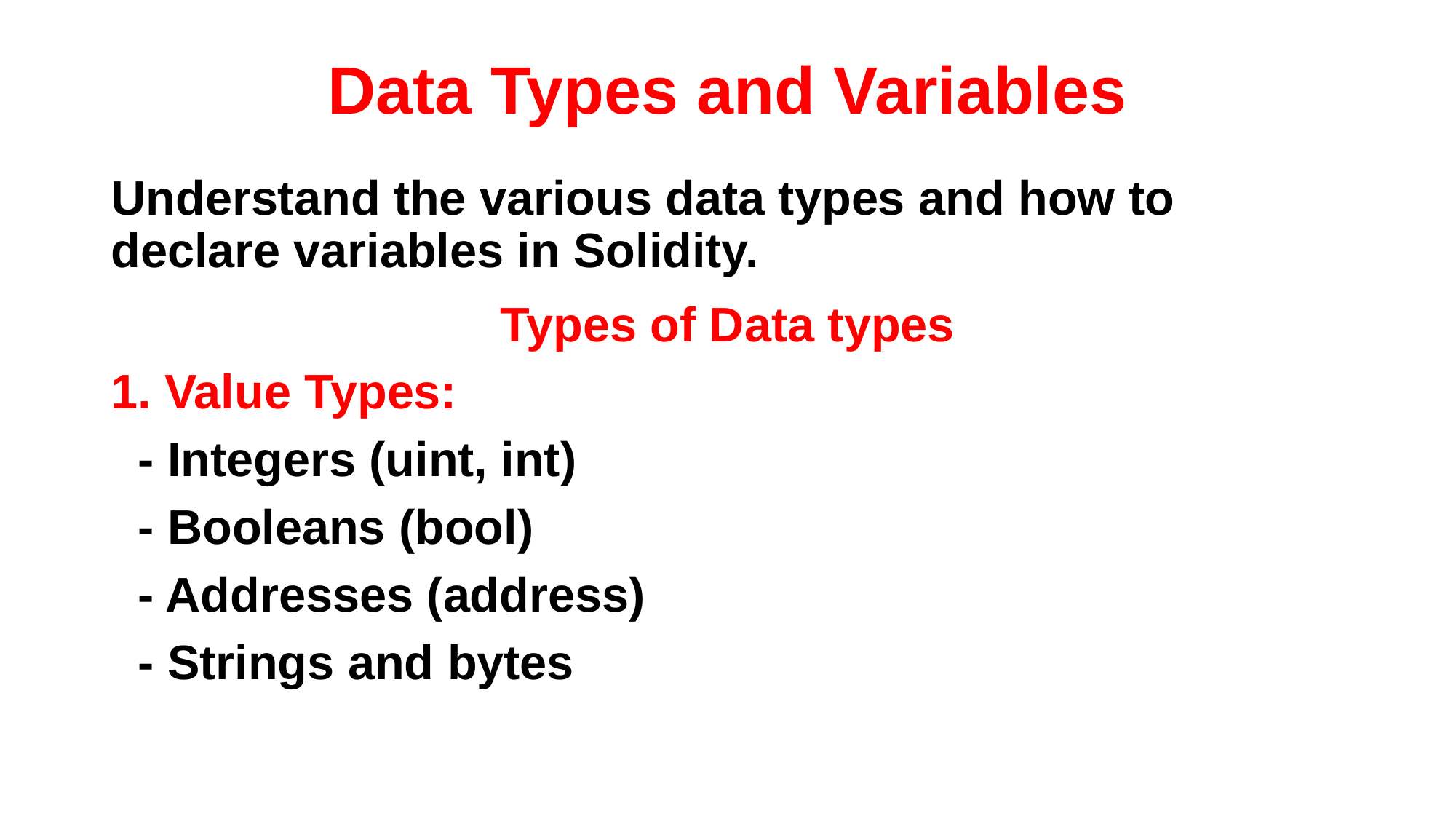

# Data Types and Variables
Understand the various data types and how to declare variables in Solidity.
Types of Data types
1. Value Types:
  - Integers (uint, int)
  - Booleans (bool)
  - Addresses (address)
  - Strings and bytes